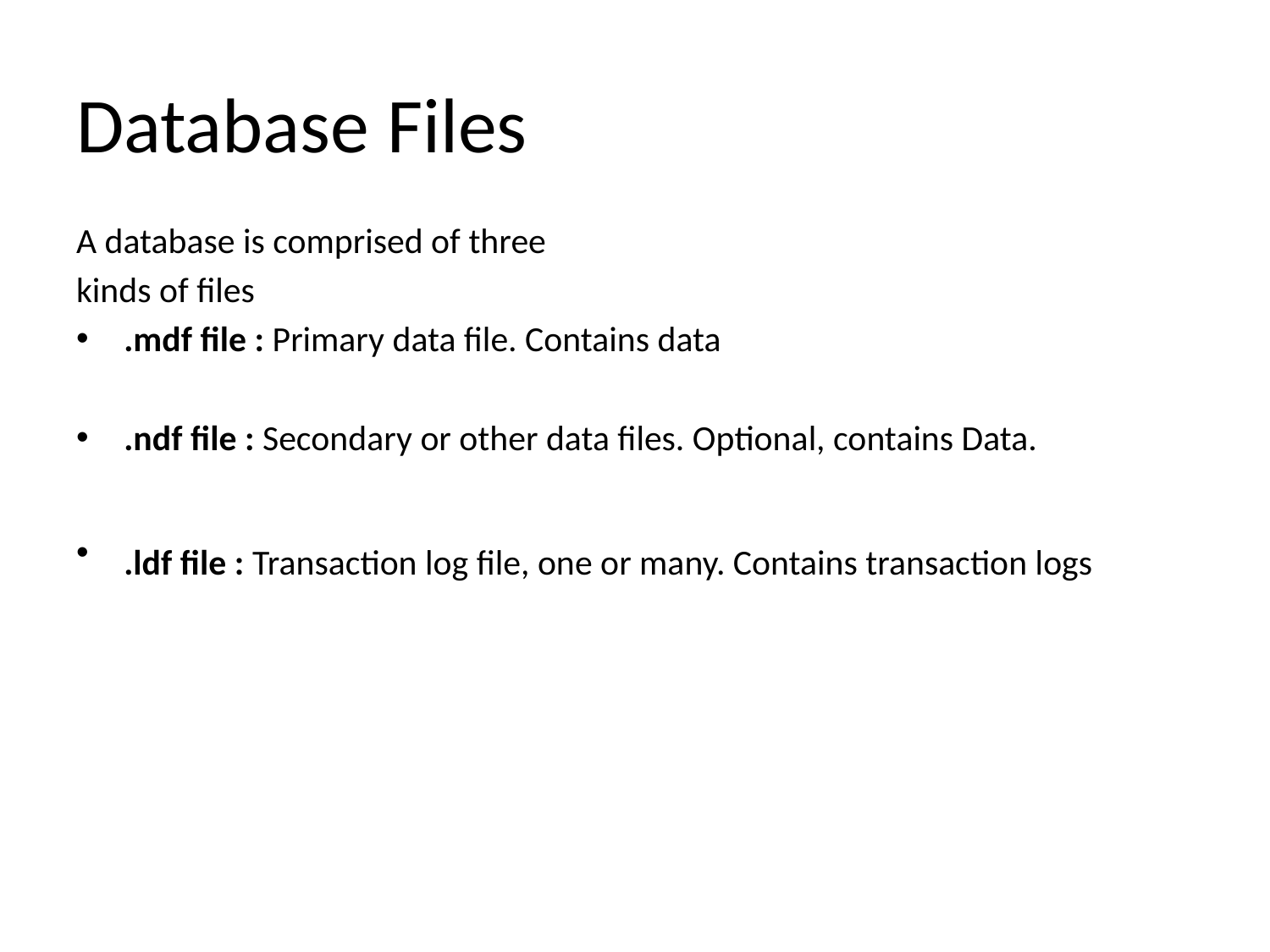

# Database Files
A database is comprised of three
kinds of files
.mdf file : Primary data file. Contains data

.ndf file : Secondary or other data files. Optional, contains Data.

.ldf file : Transaction log file, one or many. Contains transaction logs